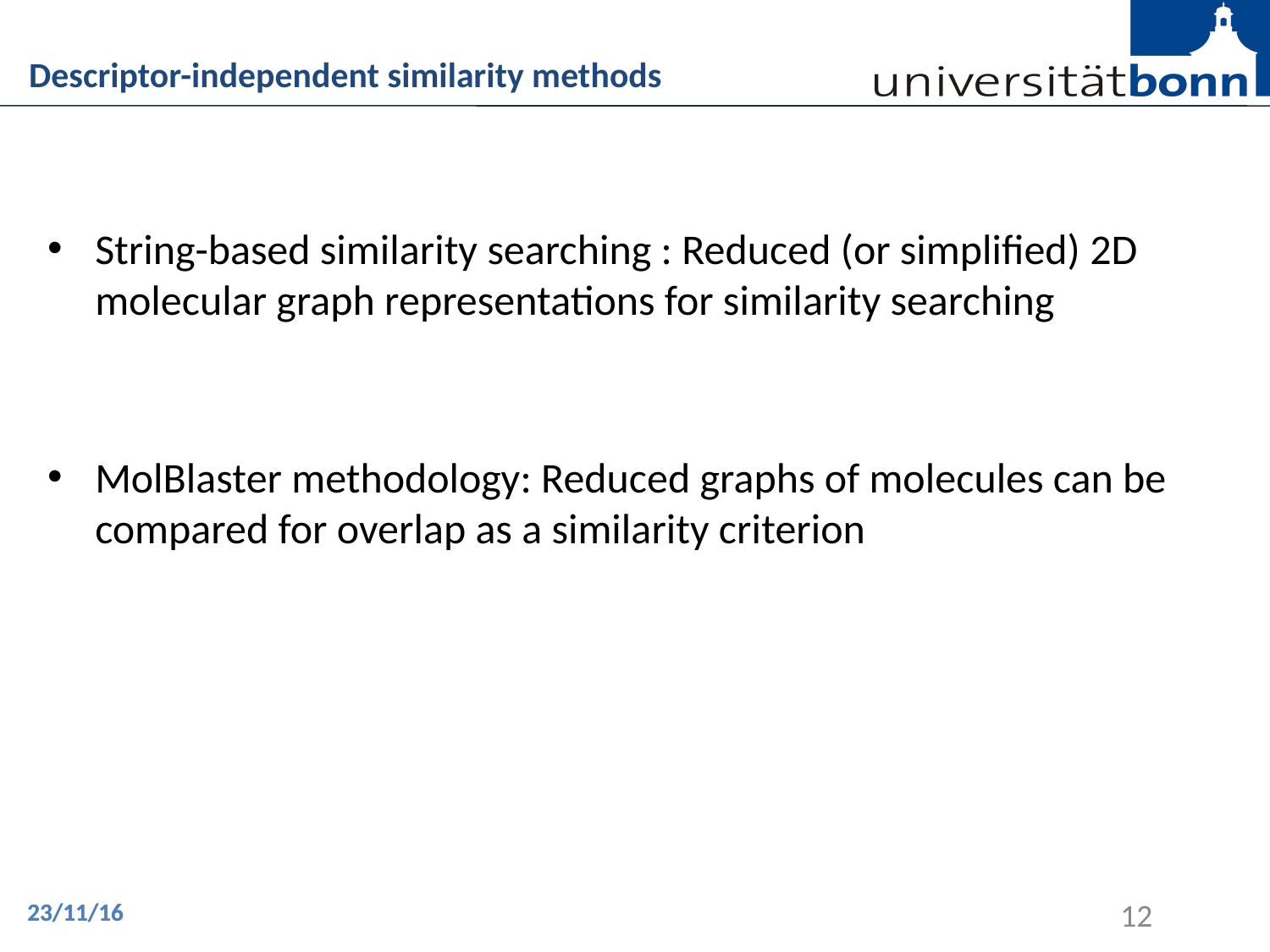

Descriptor-independent similarity methods
String-based similarity searching : Reduced (or simplified) 2D molecular graph representations for similarity searching

MolBlaster methodology: Reduced graphs of molecules can be compared for overlap as a similarity criterion